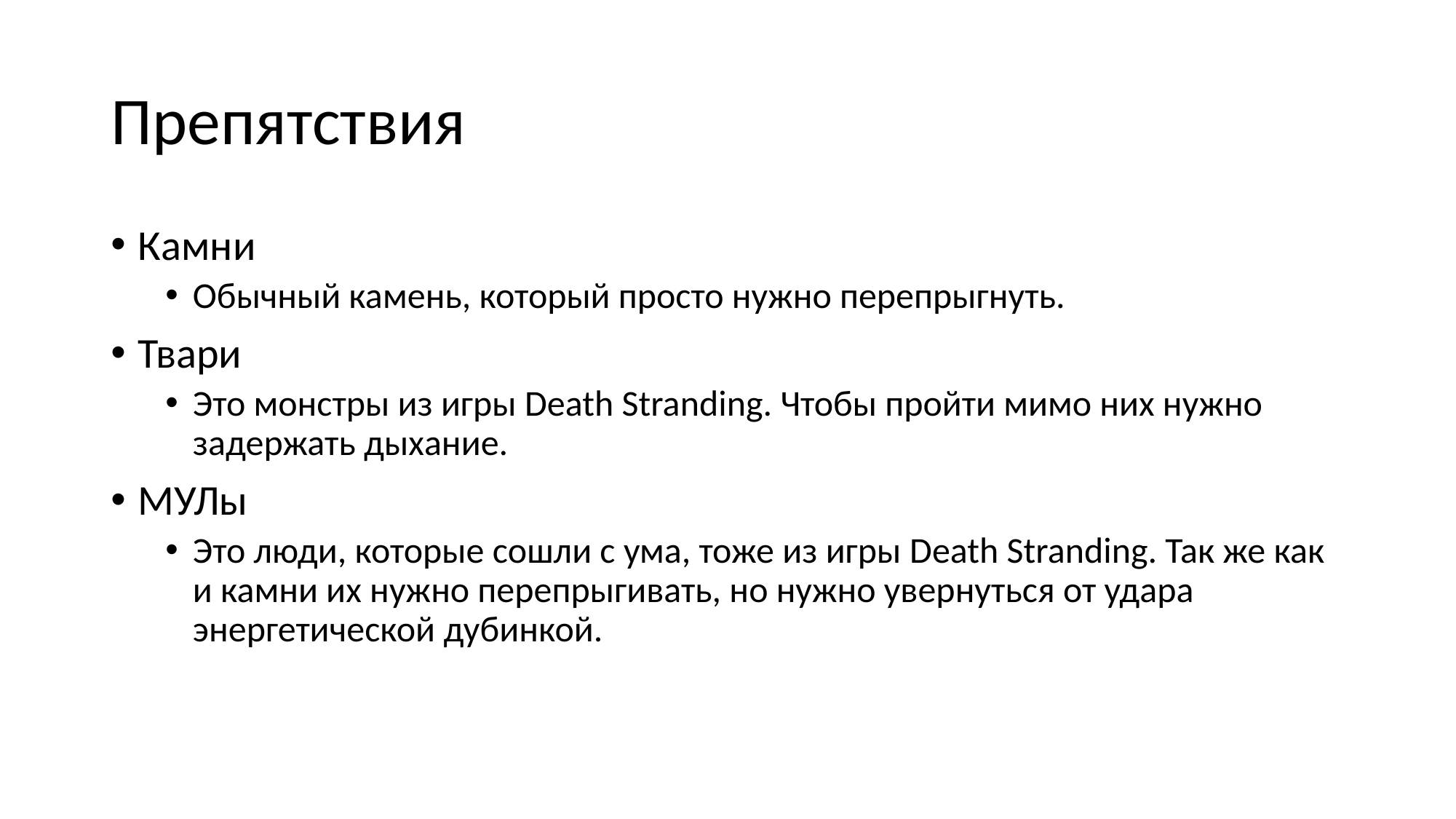

# Препятствия
Камни
Обычный камень, который просто нужно перепрыгнуть.
Твари
Это монстры из игры Death Stranding. Чтобы пройти мимо них нужно задержать дыхание.
МУЛы
Это люди, которые сошли с ума, тоже из игры Death Stranding. Так же как и камни их нужно перепрыгивать, но нужно увернуться от удара энергетической дубинкой.